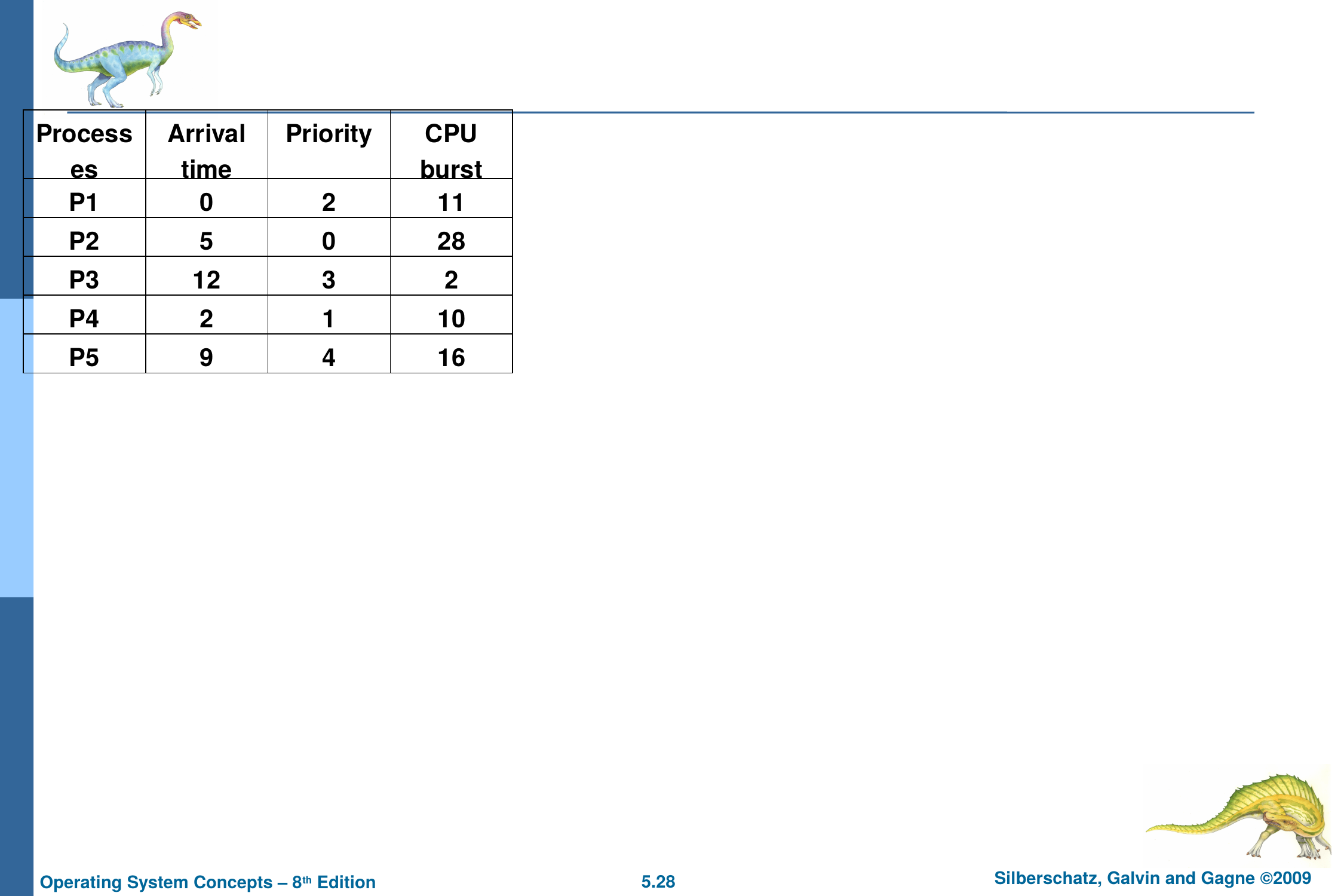

| Processes | Arrival time | Priority | CPU burst |
| --- | --- | --- | --- |
| P1 | 0 | 2 | 11 |
| P2 | 5 | 0 | 28 |
| P3 | 12 | 3 | 2 |
| P4 | 2 | 1 | 10 |
| P5 | 9 | 4 | 16 |